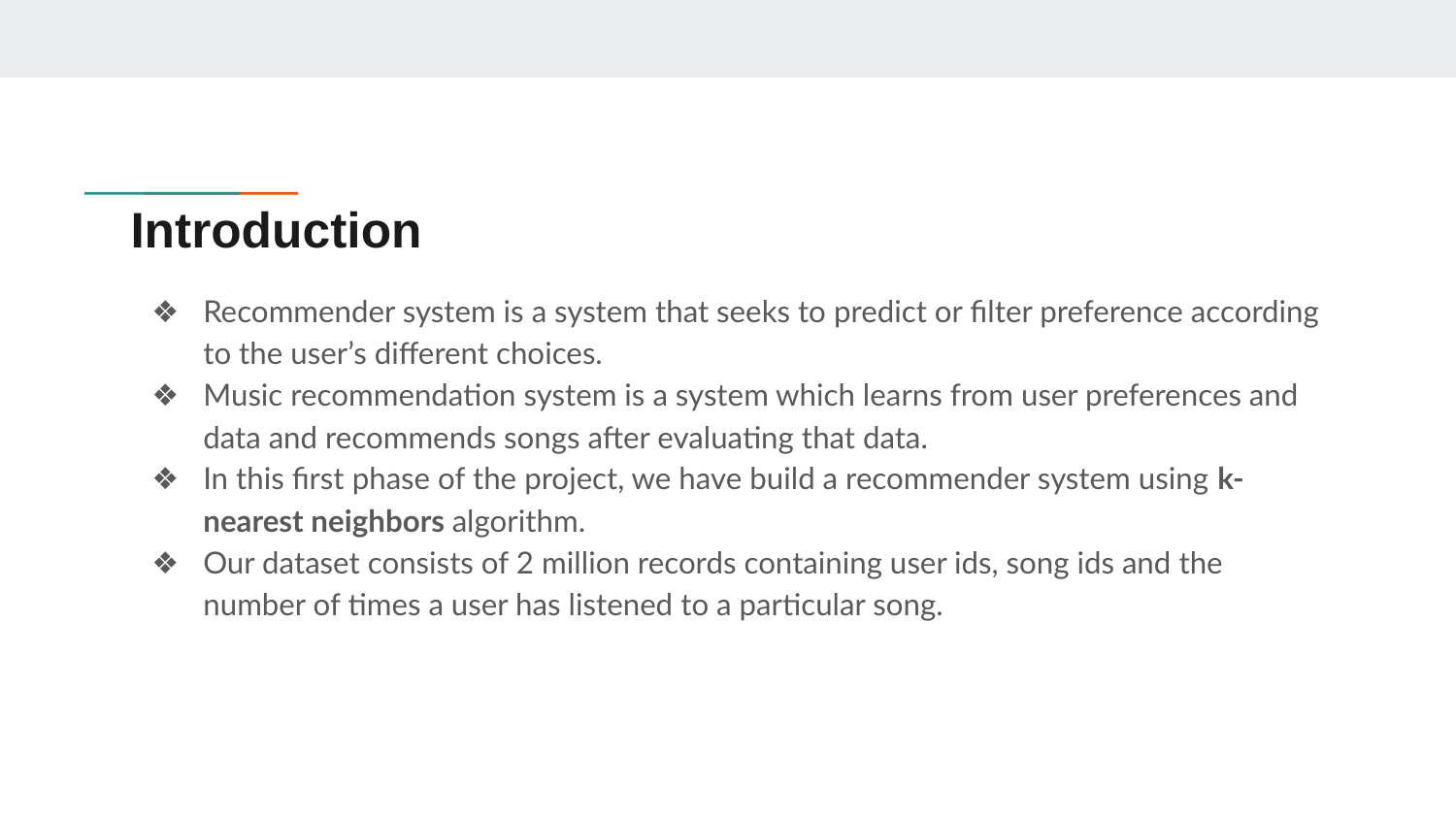

# Introduction
Recommender system is a system that seeks to predict or filter preference according to the user’s different choices.
Music recommendation system is a system which learns from user preferences and data and recommends songs after evaluating that data.
In this first phase of the project, we have build a recommender system using k-nearest neighbors algorithm.
Our dataset consists of 2 million records containing user ids, song ids and the number of times a user has listened to a particular song.